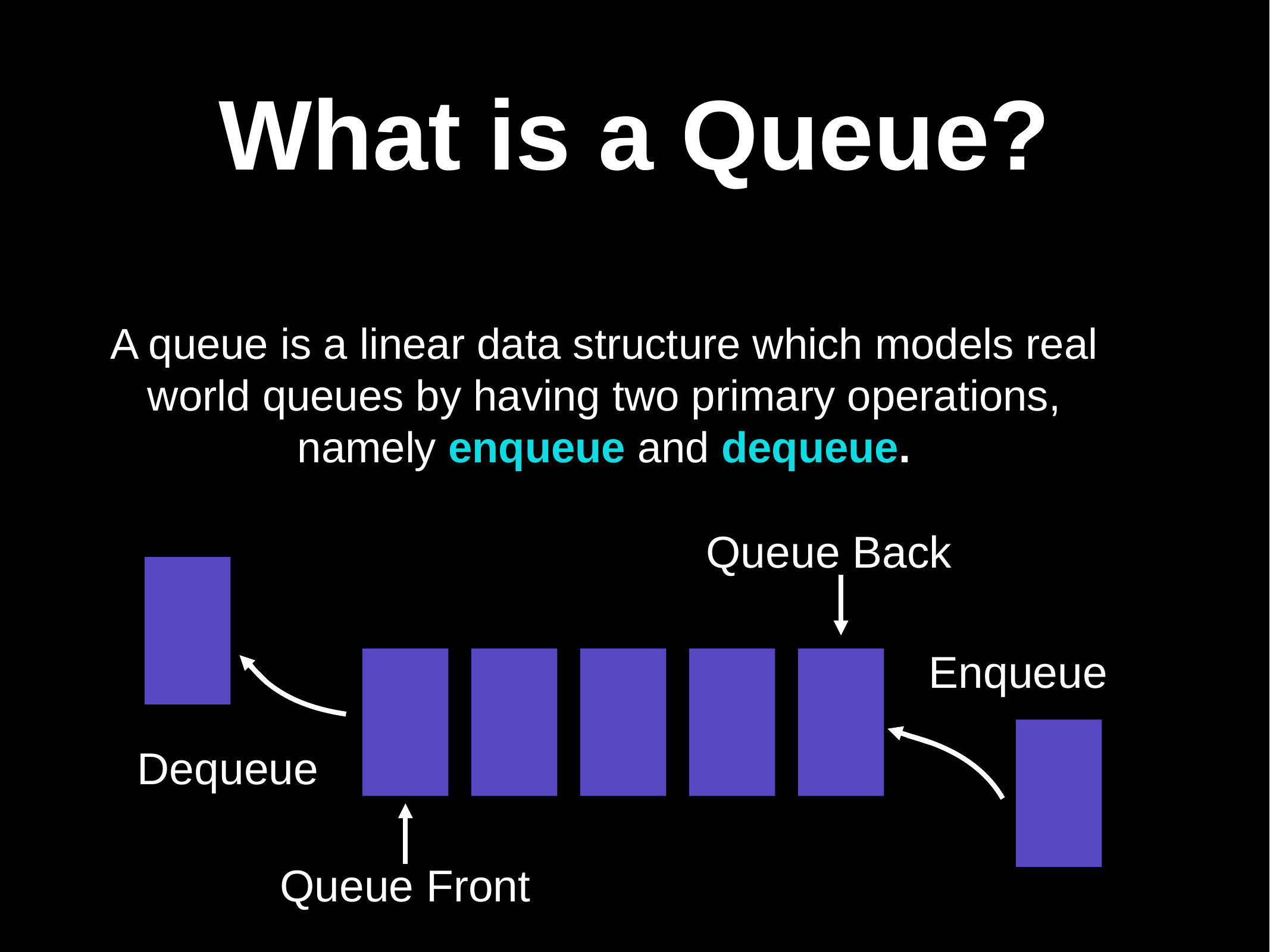

# What is a Queue?
A queue is a linear data structure which models real world queues by having two primary operations, namely enqueue and dequeue.
Queue Back

Enqueue

Dequeue

Queue Front